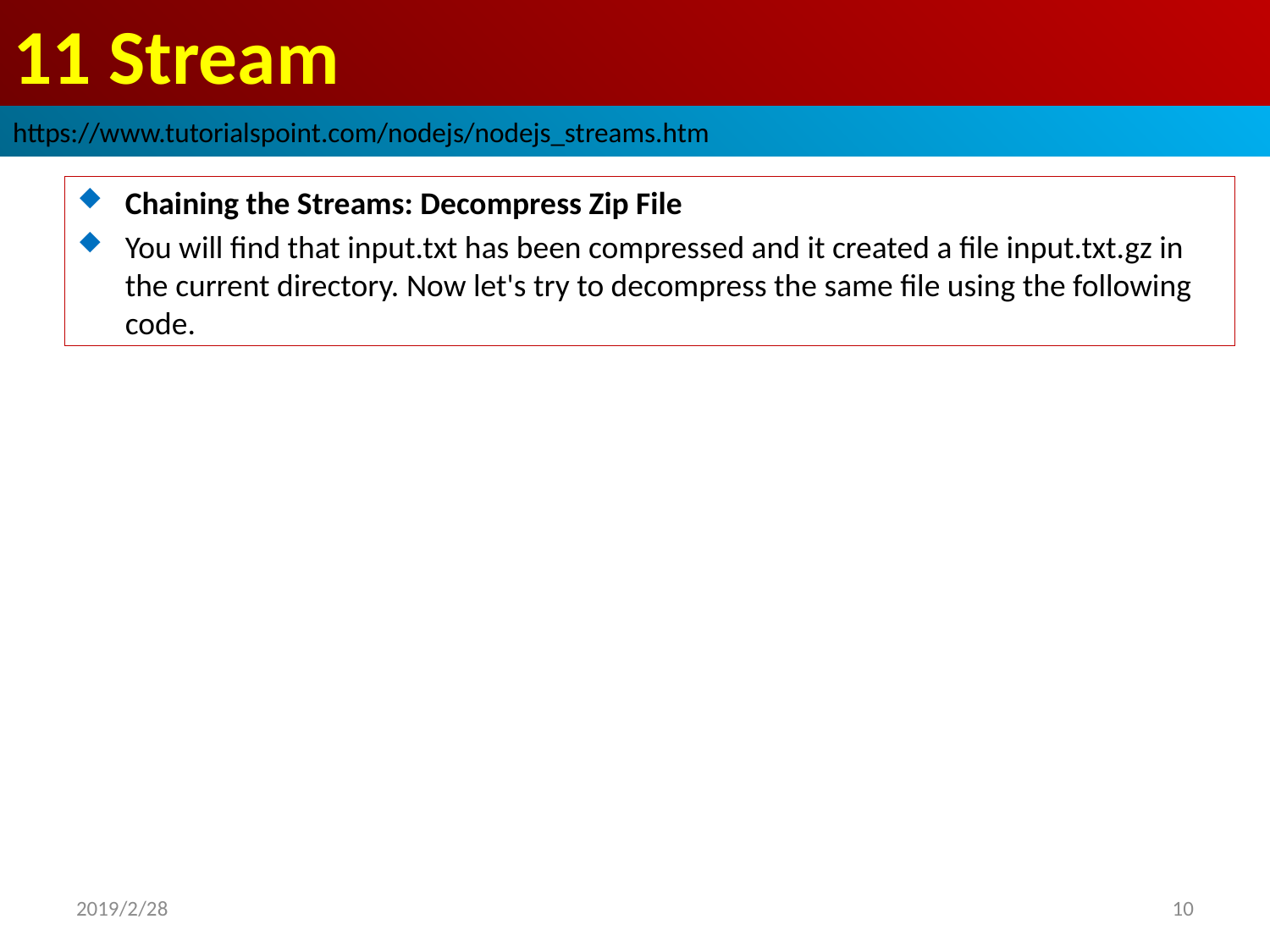

# 11 Stream
https://www.tutorialspoint.com/nodejs/nodejs_streams.htm
Chaining the Streams: Decompress Zip File
You will find that input.txt has been compressed and it created a file input.txt.gz in the current directory. Now let's try to decompress the same file using the following code.
2019/2/28
10